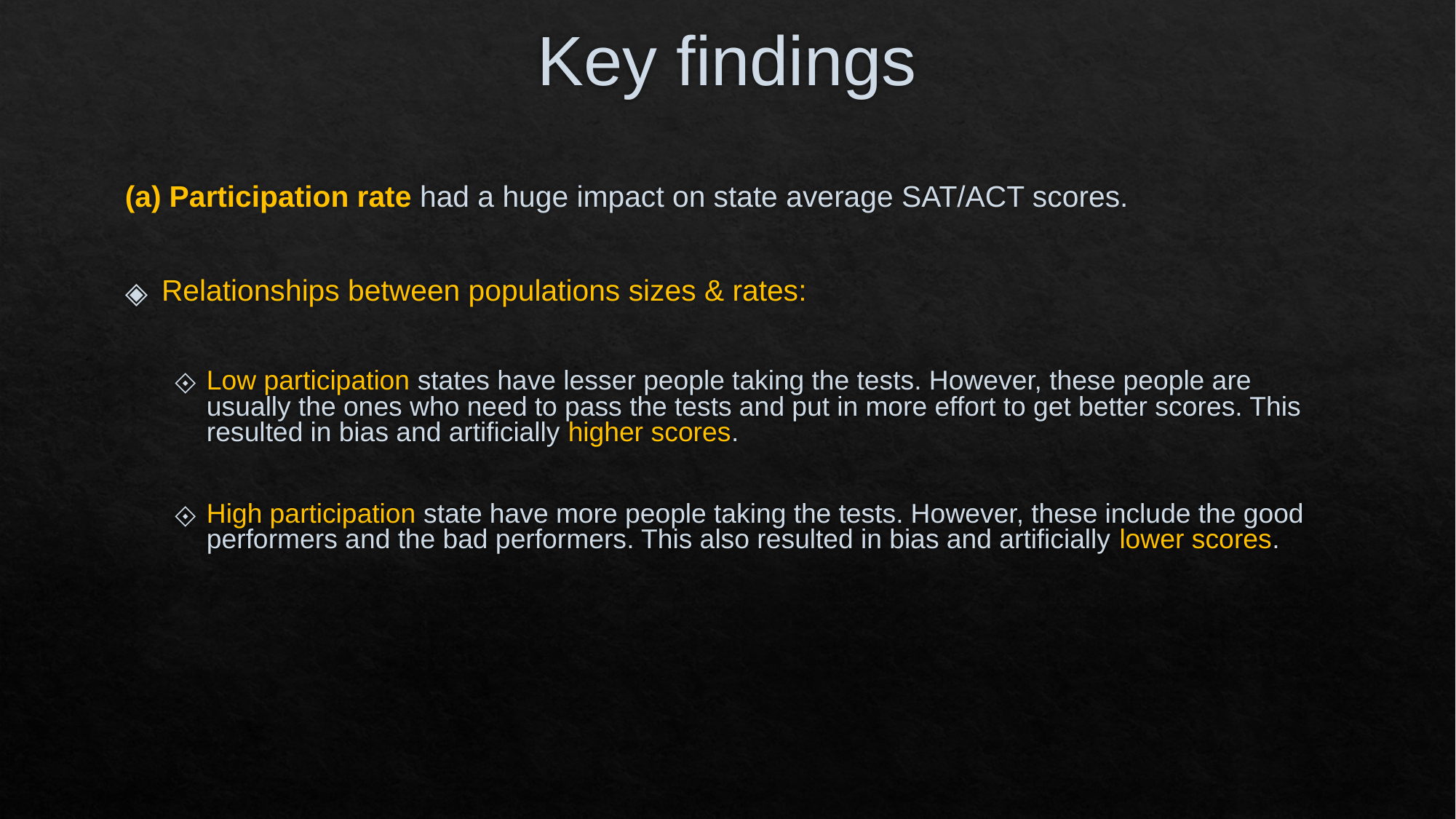

# Key findings
(a) Participation rate had a huge impact on state average SAT/ACT scores.

Relationships between populations sizes & rates:

Low participation states have lesser people taking the tests. However, these people are usually the ones who need to pass the tests and put in more effort to get better scores. This resulted in bias and artificially higher scores.

High participation state have more people taking the tests. However, these include the good performers and the bad performers. This also resulted in bias and artificially lower scores.